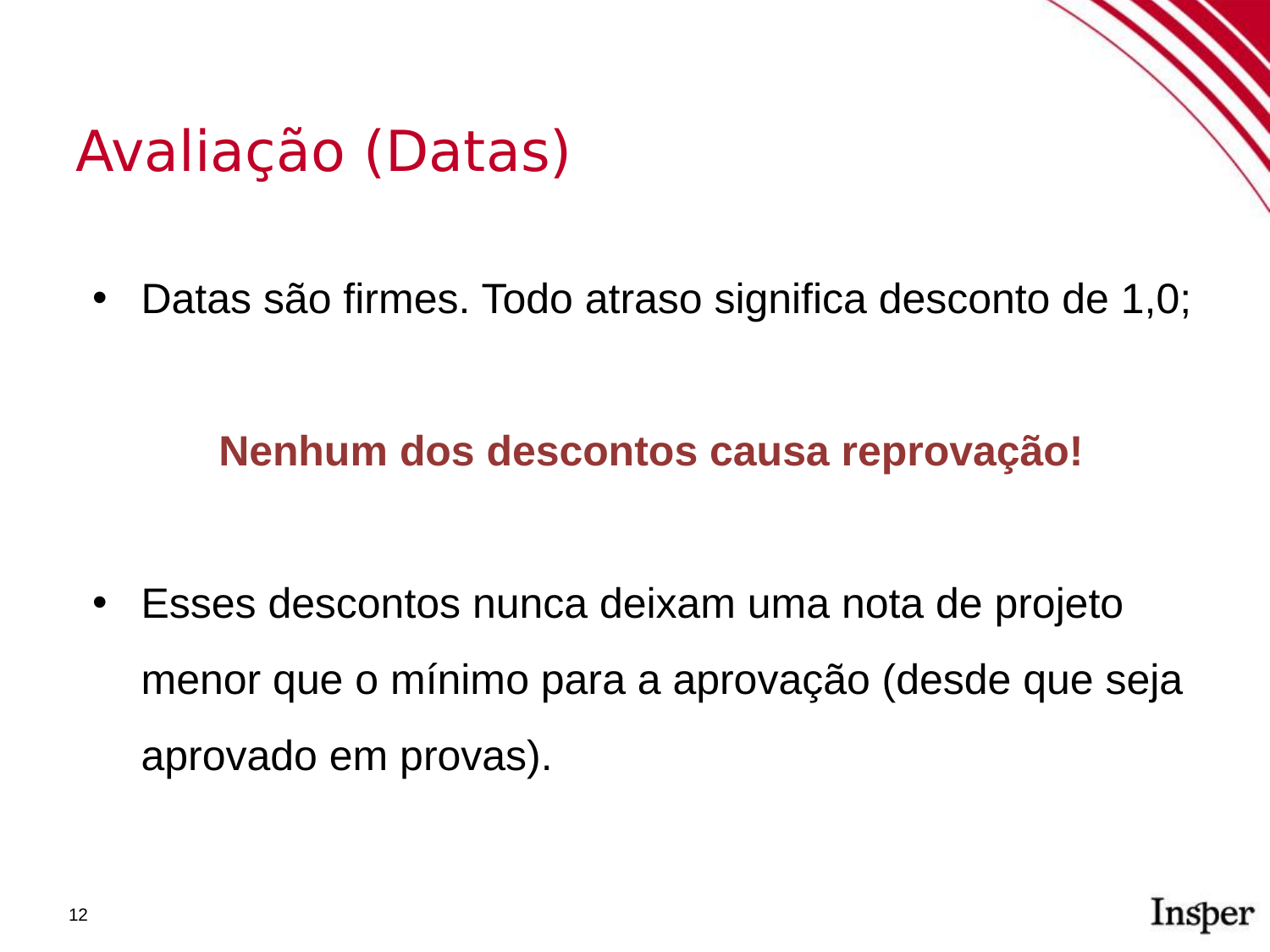

Avaliação (Datas)
Datas são firmes. Todo atraso significa desconto de 1,0;

Nenhum dos descontos causa reprovação!

Esses descontos nunca deixam uma nota de projeto menor que o mínimo para a aprovação (desde que seja aprovado em provas).

12